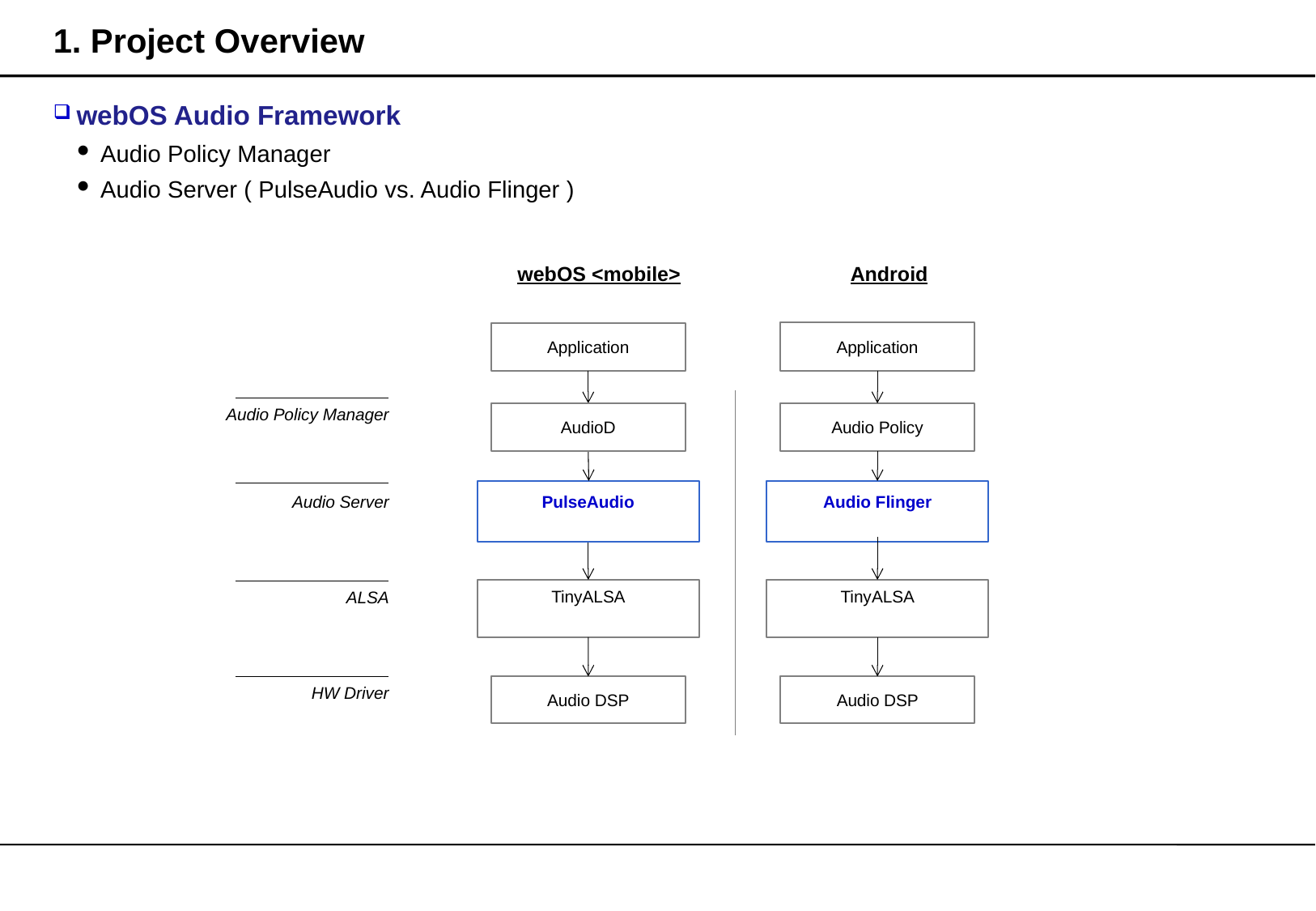

# 1. Project Overview

webOS Audio Framework
Audio Policy Manager
Audio Server ( PulseAudio vs. Audio Flinger )
webOS <mobile>
Android
Application
Application
Audio Policy Manager
AudioD
Audio Policy
PulseAudio

Audio Flinger

Audio Server

TinyALSA
TinyALSA
ALSA
HW Driver
Audio DSP
Audio DSP